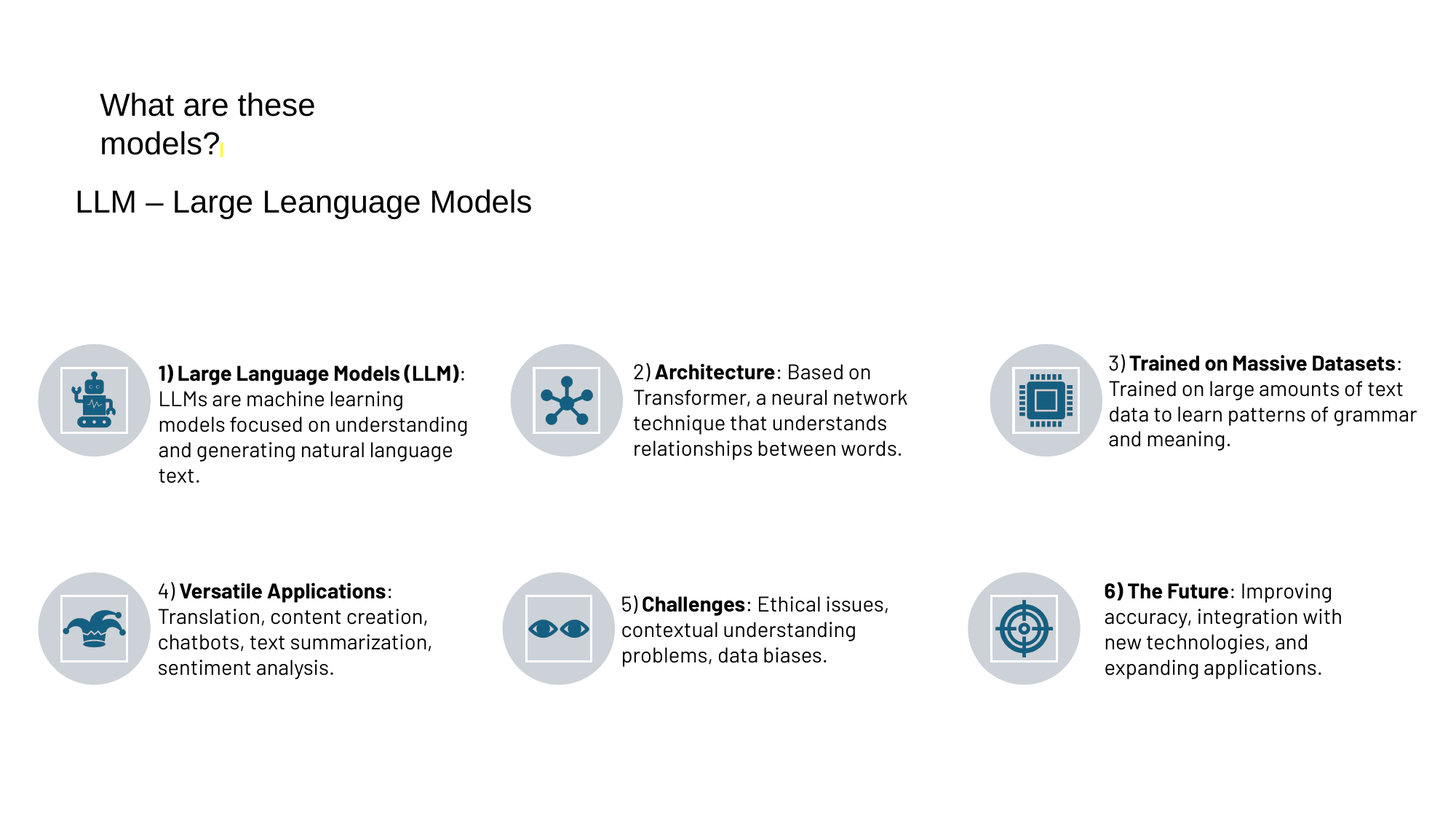

# What are these models?
LLM – Large Leanguage Models
1) Large Language Models (LLM): LLMs are machine learning models focused on understanding and generating natural language text.
2) Architecture: Based on Transformer, a neural network technique that understands relationships between words.
3) Trained on Massive Datasets: Trained on large amounts of text data to learn patterns of grammar and meaning.
4) Versatile Applications: Translation, content creation, chatbots, text summarization, sentiment analysis.
5) Challenges: Ethical issues, contextual understanding problems, data biases.
6) The Future: Improving accuracy, integration with new technologies, and expanding applications.